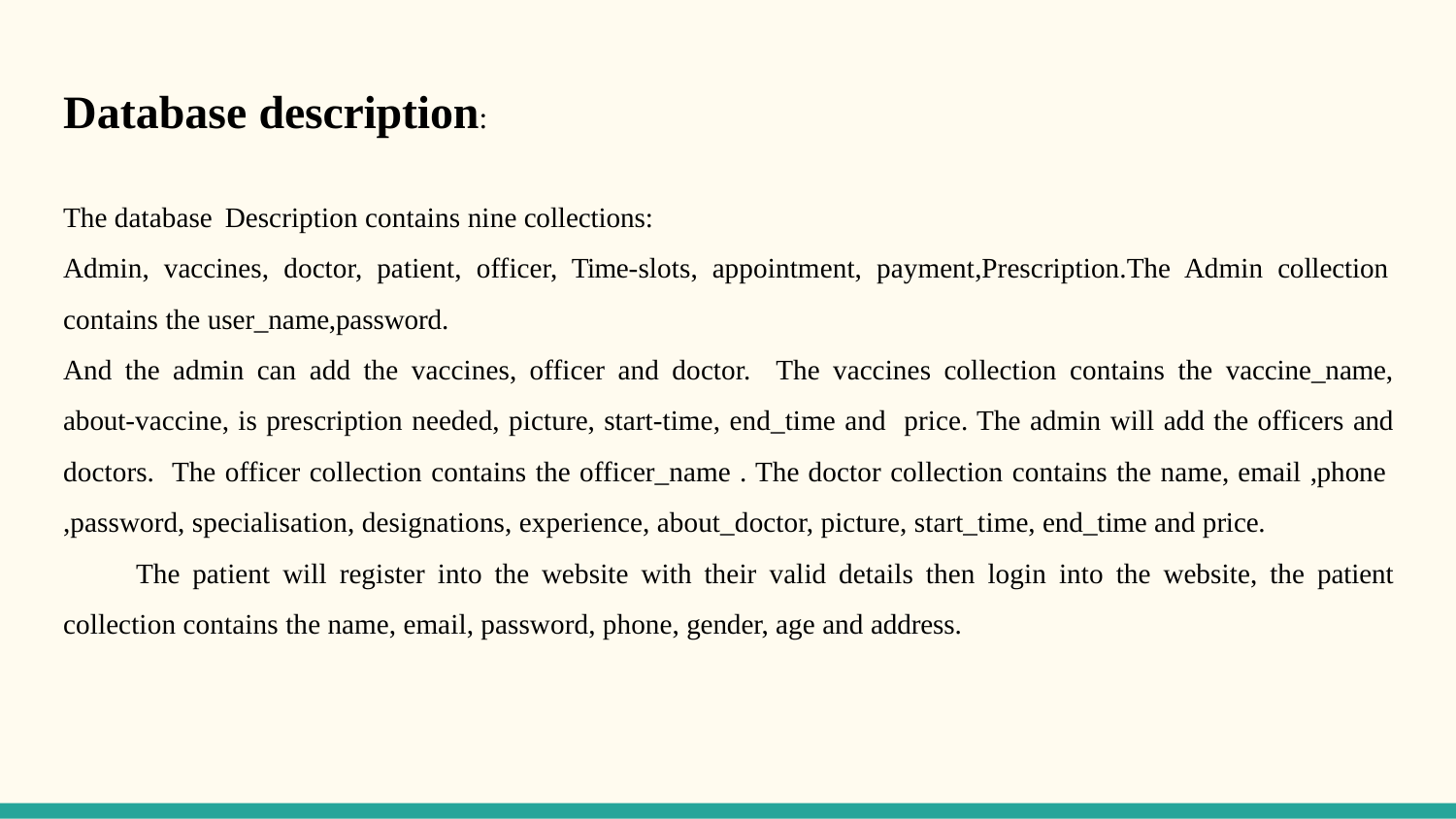

# Database description:
The database Description contains nine collections:
Admin, vaccines, doctor, patient, officer, Time-slots, appointment, payment,Prescription.The Admin collection contains the user_name,password.
And the admin can add the vaccines, officer and doctor.  The vaccines collection contains the vaccine_name, about-vaccine, is prescription needed, picture, start-time, end_time and  price. The admin will add the officers and doctors.  The officer collection contains the officer_name . The doctor collection contains the name, email ,phone
,password, specialisation, designations, experience, about_doctor, picture, start_time, end_time and price.
The patient will register into the website with their valid details then login into the website, the patient collection contains the name, email, password, phone, gender, age and address.